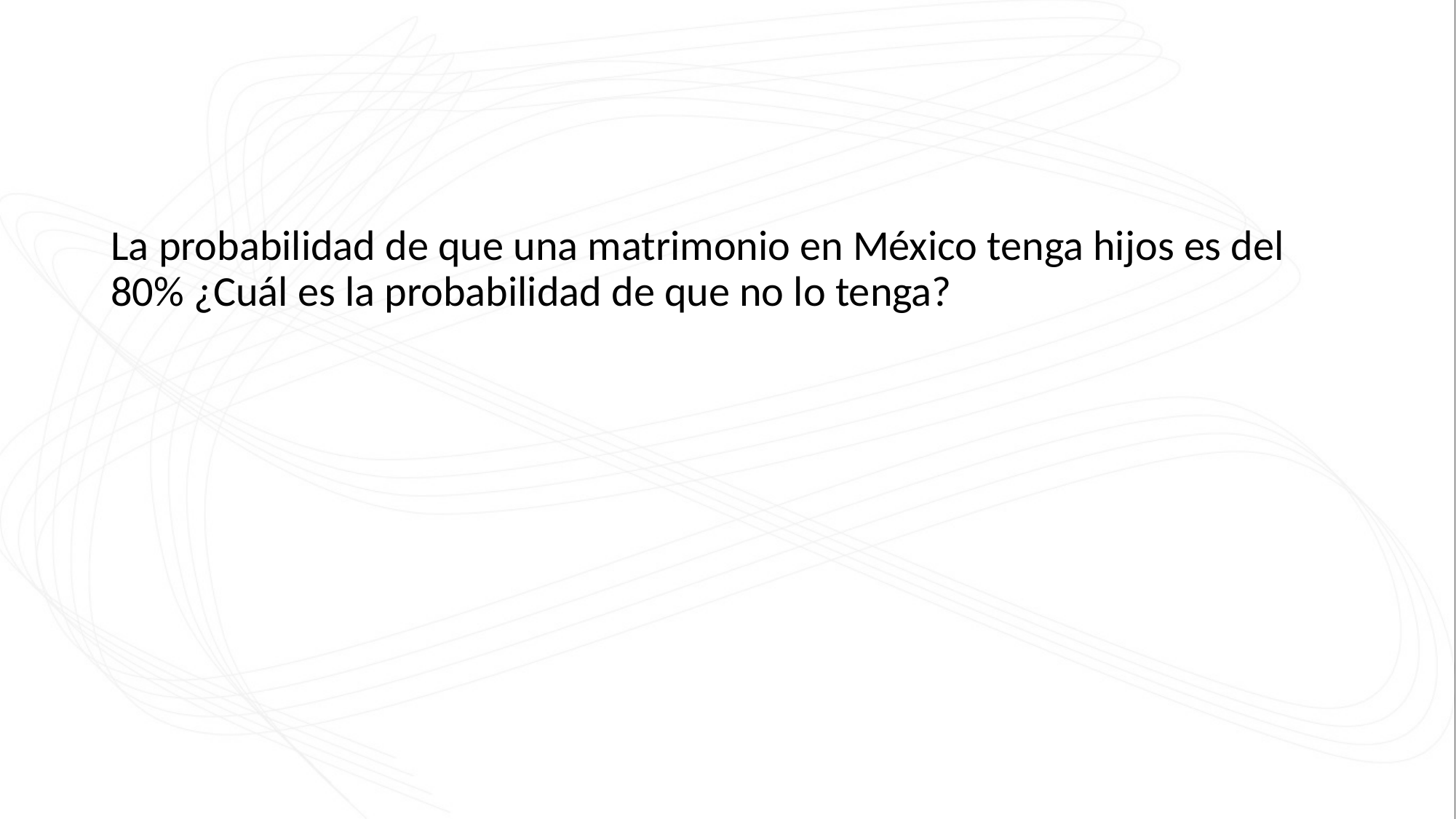

La probabilidad de que una matrimonio en México tenga hijos es del 80% ¿Cuál es la probabilidad de que no lo tenga?